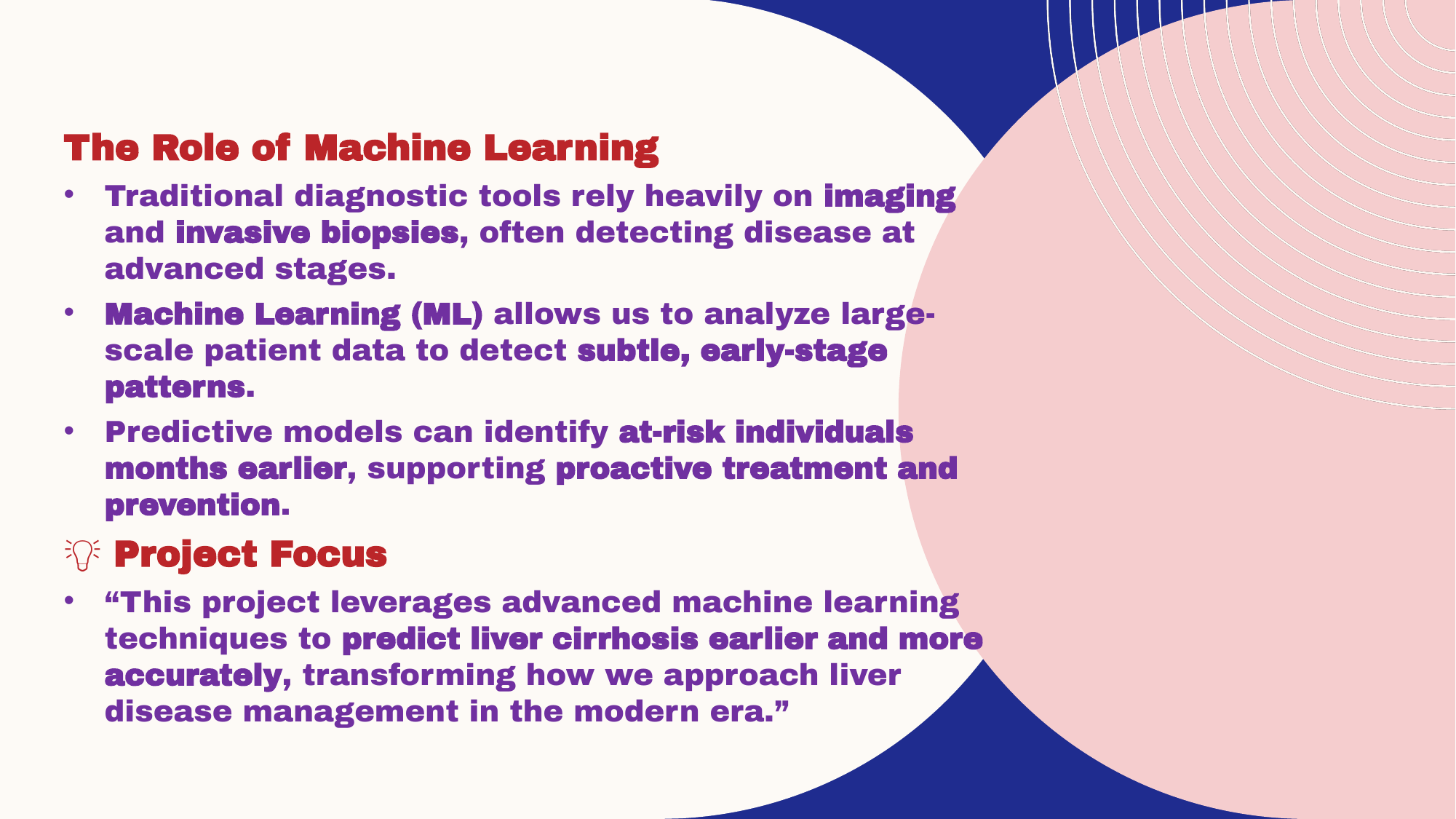

#

The Role of Machine Learning
Traditional diagnostic tools rely heavily on imaging and invasive biopsies, often detecting disease at advanced stages.
Machine Learning (ML) allows us to analyze large-scale patient data to detect subtle, early-stage patterns.
Predictive models can identify at-risk individuals months earlier, supporting proactive treatment and prevention.
💡 Project Focus
“This project leverages advanced machine learning techniques to predict liver cirrhosis earlier and more accurately, transforming how we approach liver disease management in the modern era.”